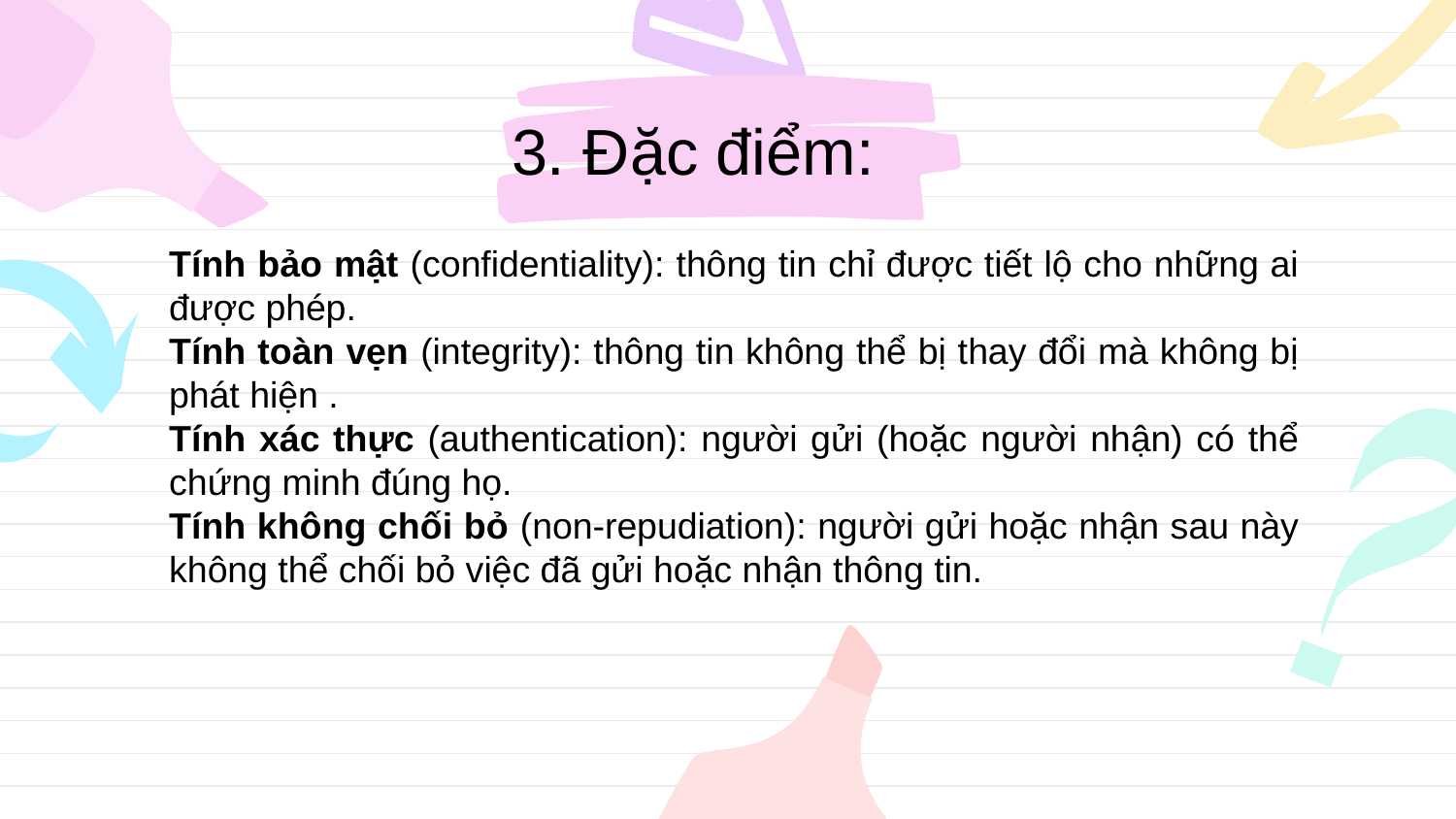

3. Đặc điểm:
Tính bảo mật (confidentiality): thông tin chỉ được tiết lộ cho những ai được phép.
Tính toàn vẹn (integrity): thông tin không thể bị thay đổi mà không bị phát hiện .
Tính xác thực (authentication): người gửi (hoặc người nhận) có thể chứng minh đúng họ.
Tính không chối bỏ (non-repudiation): người gửi hoặc nhận sau này không thể chối bỏ việc đã gửi hoặc nhận thông tin.